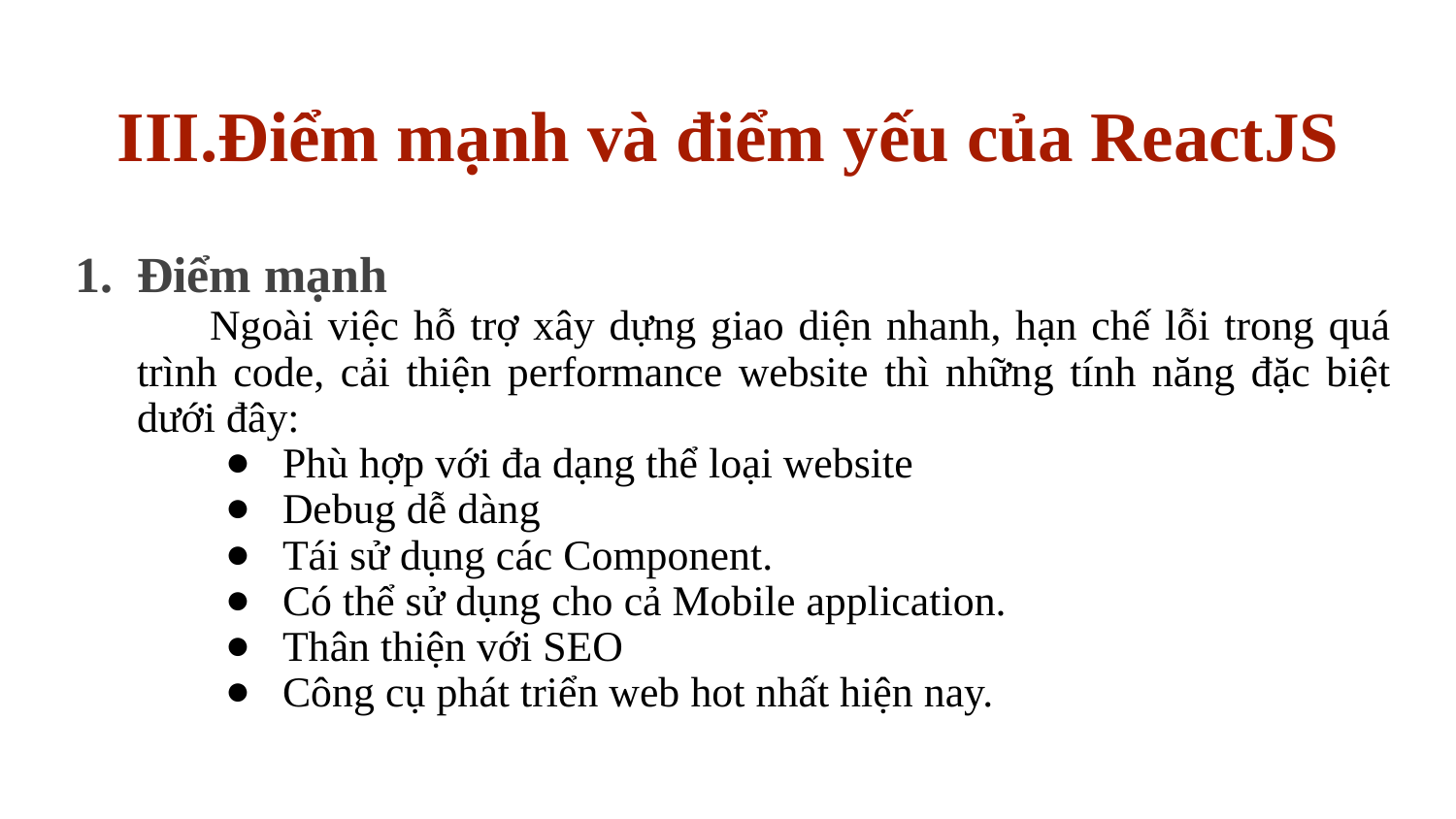

# Điểm mạnh và điểm yếu của ReactJS
Điểm mạnh
Ngoài việc hỗ trợ xây dựng giao diện nhanh, hạn chế lỗi trong quá trình code, cải thiện performance website thì những tính năng đặc biệt dưới đây:
Phù hợp với đa dạng thể loại website
Debug dễ dàng
Tái sử dụng các Component.
Có thể sử dụng cho cả Mobile application.
Thân thiện với SEO
Công cụ phát triển web hot nhất hiện nay.